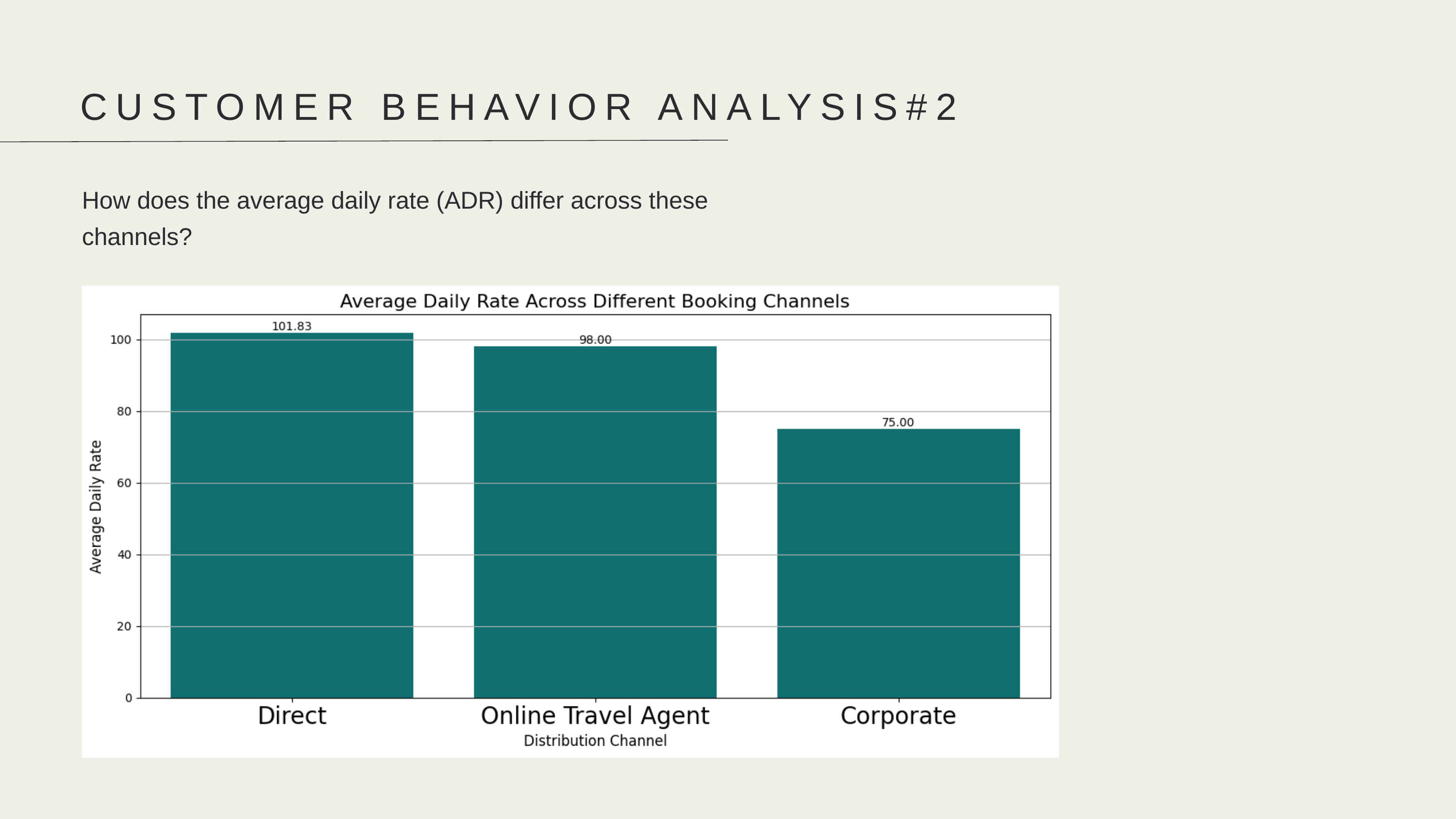

CUSTOMER BEHAVIOR ANALYSIS#2

How does the average daily rate (ADR) differ across these channels?